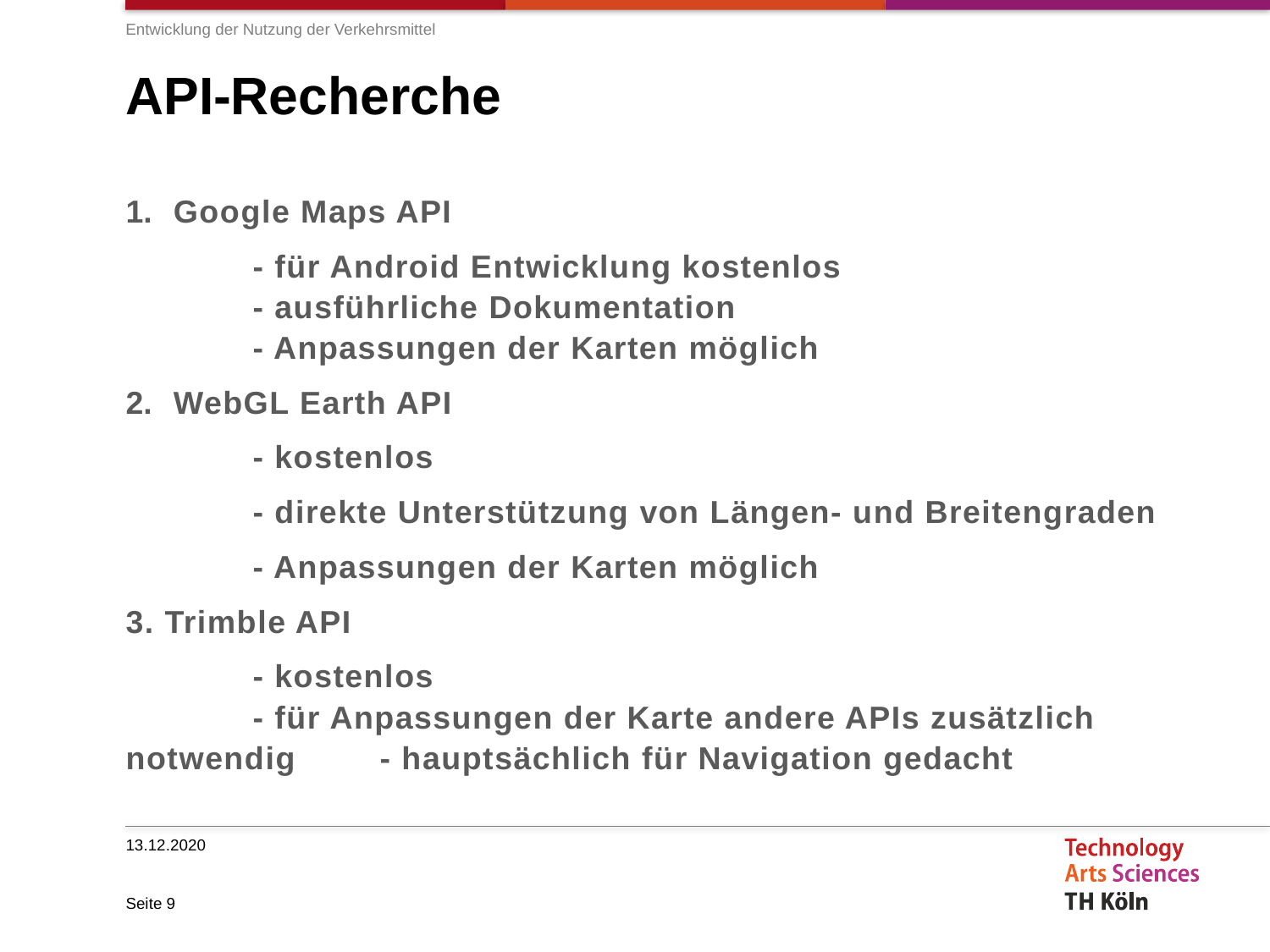

Entwicklung der Nutzung der Verkehrsmittel

# API-Recherche
Google Maps API
	- für Android Entwicklung kostenlos
	- ausführliche Dokumentation
	- Anpassungen der Karten möglich
WebGL Earth API
	- kostenlos
	- direkte Unterstützung von Längen- und Breitengraden
	- Anpassungen der Karten möglich
3. Trimble API
	- kostenlos
	- für Anpassungen der Karte andere APIs zusätzlich notwendig	- hauptsächlich für Navigation gedacht

13.12.2020
Seite 9